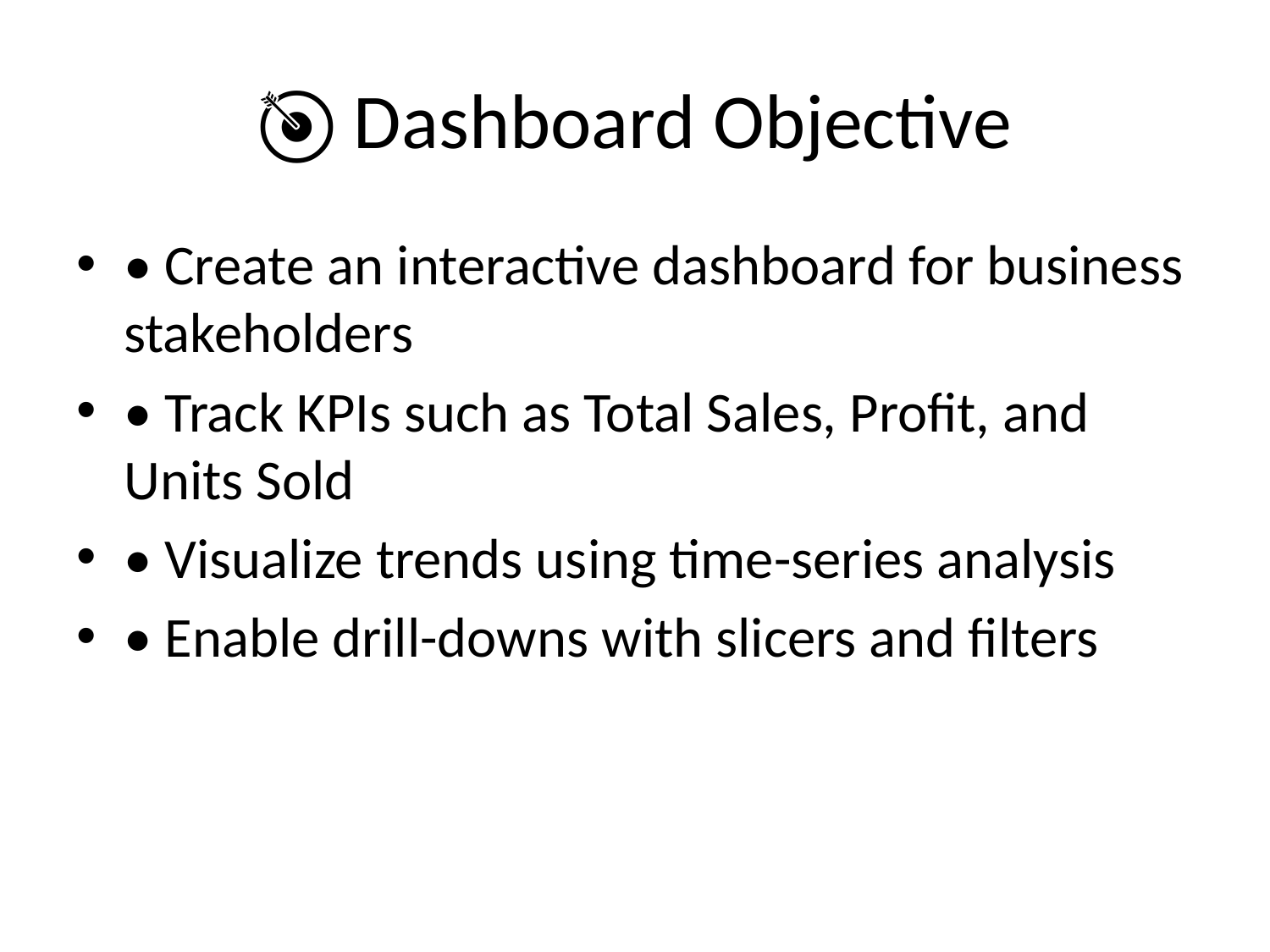

# 🎯 Dashboard Objective
• Create an interactive dashboard for business stakeholders
• Track KPIs such as Total Sales, Profit, and Units Sold
• Visualize trends using time-series analysis
• Enable drill-downs with slicers and filters